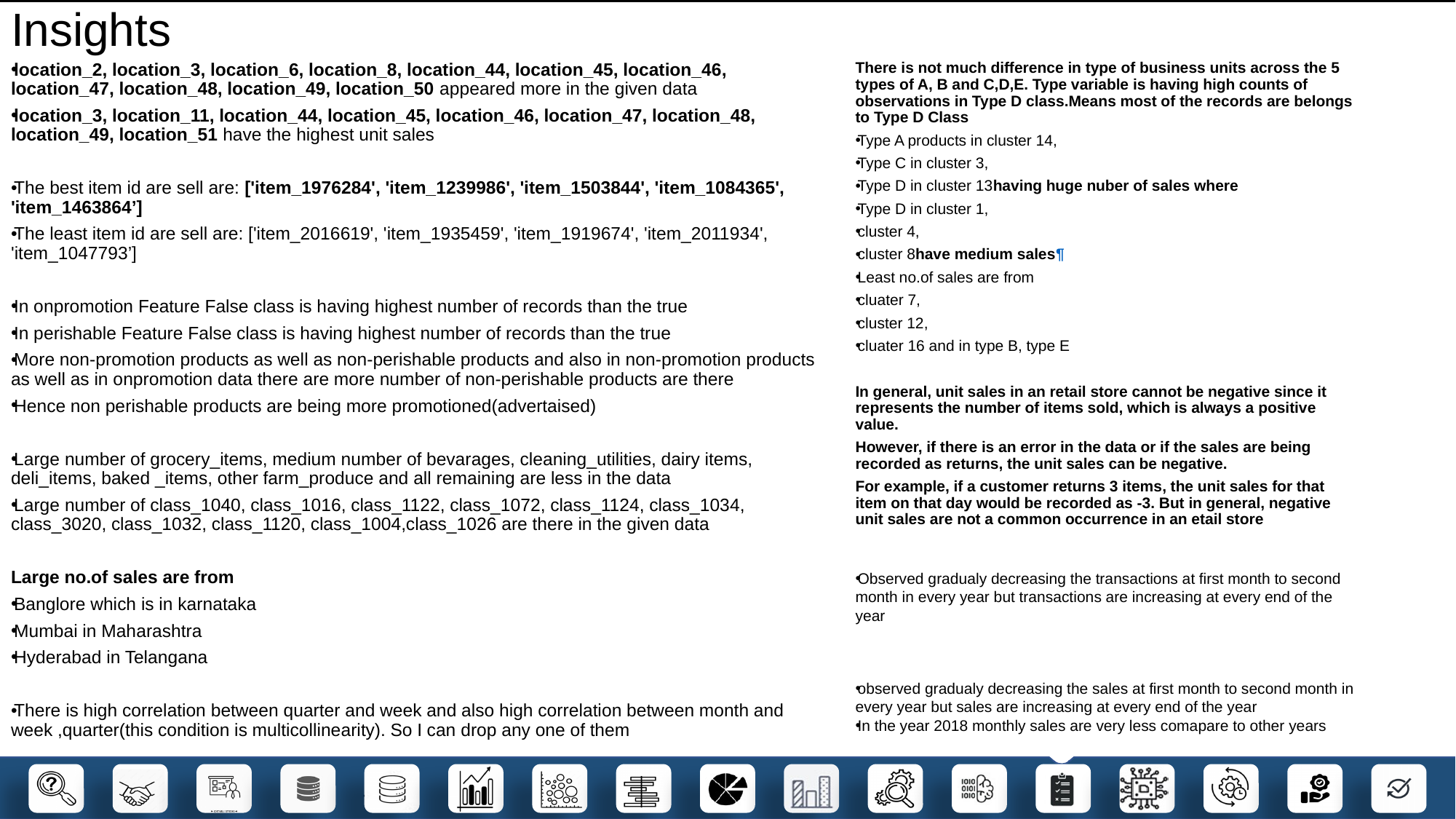

Insights
There is not much difference in type of business units across the 5 types of A, B and C,D,E. Type variable is having high counts of observations in Type D class.Means most of the records are belongs to Type D Class
Type A products in cluster 14,
Type C in cluster 3,
Type D in cluster 13having huge nuber of sales where
Type D in cluster 1,
cluster 4,
cluster 8have medium sales¶
Least no.of sales are from
cluater 7,
cluster 12,
cluater 16 and in type B, type E

In general, unit sales in an retail store cannot be negative since it represents the number of items sold, which is always a positive value.
However, if there is an error in the data or if the sales are being recorded as returns, the unit sales can be negative.
For example, if a customer returns 3 items, the unit sales for that item on that day would be recorded as -3. But in general, negative unit sales are not a common occurrence in an etail store

Observed gradualy decreasing the transactions at first month to second month in every year but transactions are increasing at every end of the year

observed gradualy decreasing the sales at first month to second month in every year but sales are increasing at every end of the year
In the year 2018 monthly sales are very less comapare to other years

location_2, location_3, location_6, location_8, location_44, location_45, location_46, location_47, location_48, location_49, location_50 appeared more in the given data
location_3, location_11, location_44, location_45, location_46, location_47, location_48, location_49, location_51 have the highest unit sales

The best item id are sell are: ['item_1976284', 'item_1239986', 'item_1503844', 'item_1084365', 'item_1463864’]
The least item id are sell are: ['item_2016619', 'item_1935459', 'item_1919674', 'item_2011934', 'item_1047793’]

In onpromotion Feature False class is having highest number of records than the true
In perishable Feature False class is having highest number of records than the true
More non-promotion products as well as non-perishable products and also in non-promotion products as well as in onpromotion data there are more number of non-perishable products are there
Hence non perishable products are being more promotioned(advertaised)

Large number of grocery_items, medium number of bevarages, cleaning_utilities, dairy items, deli_items, baked _items, other farm_produce and all remaining are less in the data
Large number of class_1040, class_1016, class_1122, class_1072, class_1124, class_1034, class_3020, class_1032, class_1120, class_1004,class_1026 are there in the given data

Large no.of sales are from
Banglore which is in karnataka
Mumbai in Maharashtra
Hyderabad in Telangana

There is high correlation between quarter and week and also high correlation between month and week ,quarter(this condition is multicollinearity). So I can drop any one of them